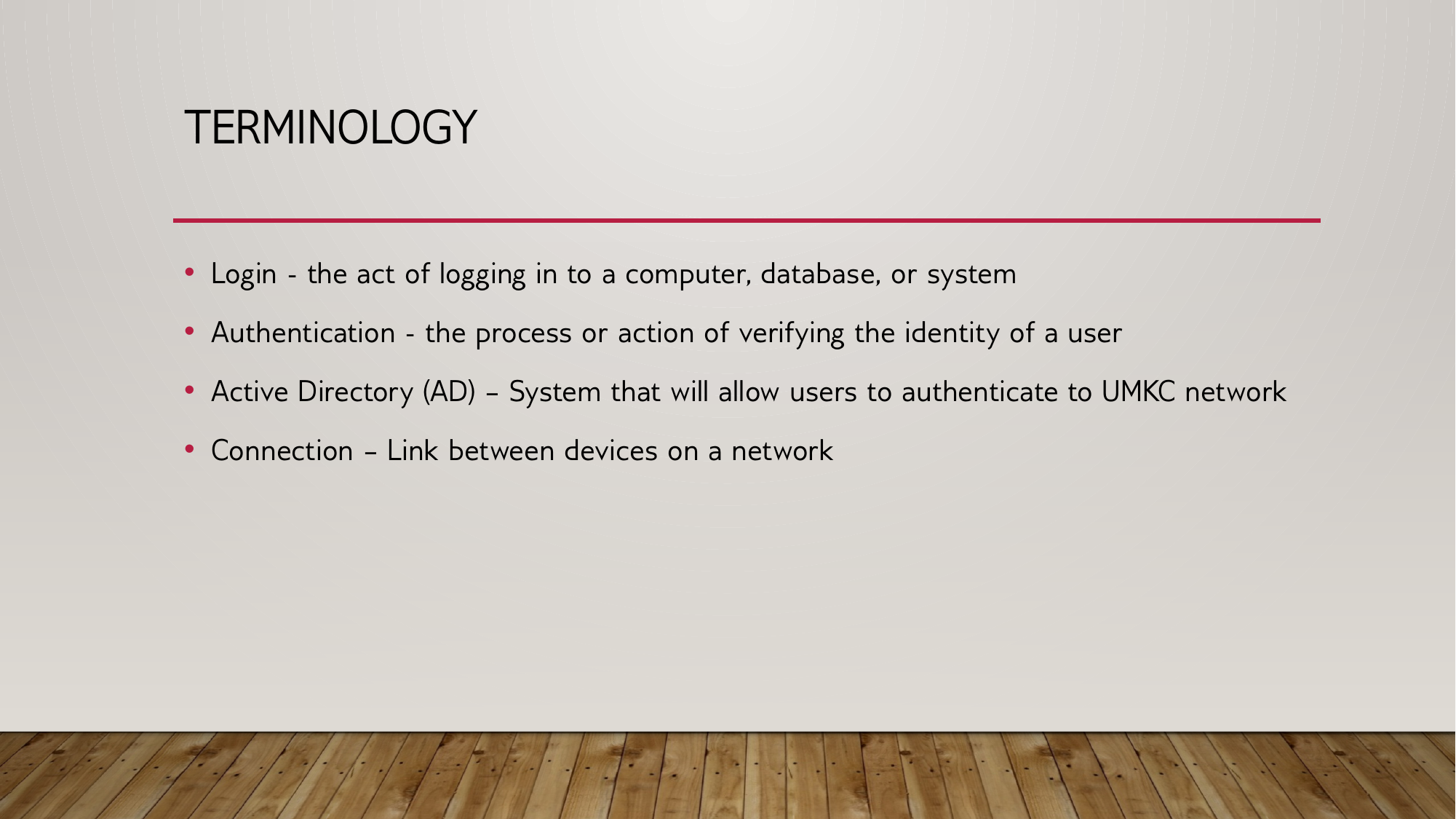

# terminology
Login - the act of logging in to a computer, database, or system
Authentication - the process or action of verifying the identity of a user
Active Directory (AD) – System that will allow users to authenticate to UMKC network
Connection – Link between devices on a network